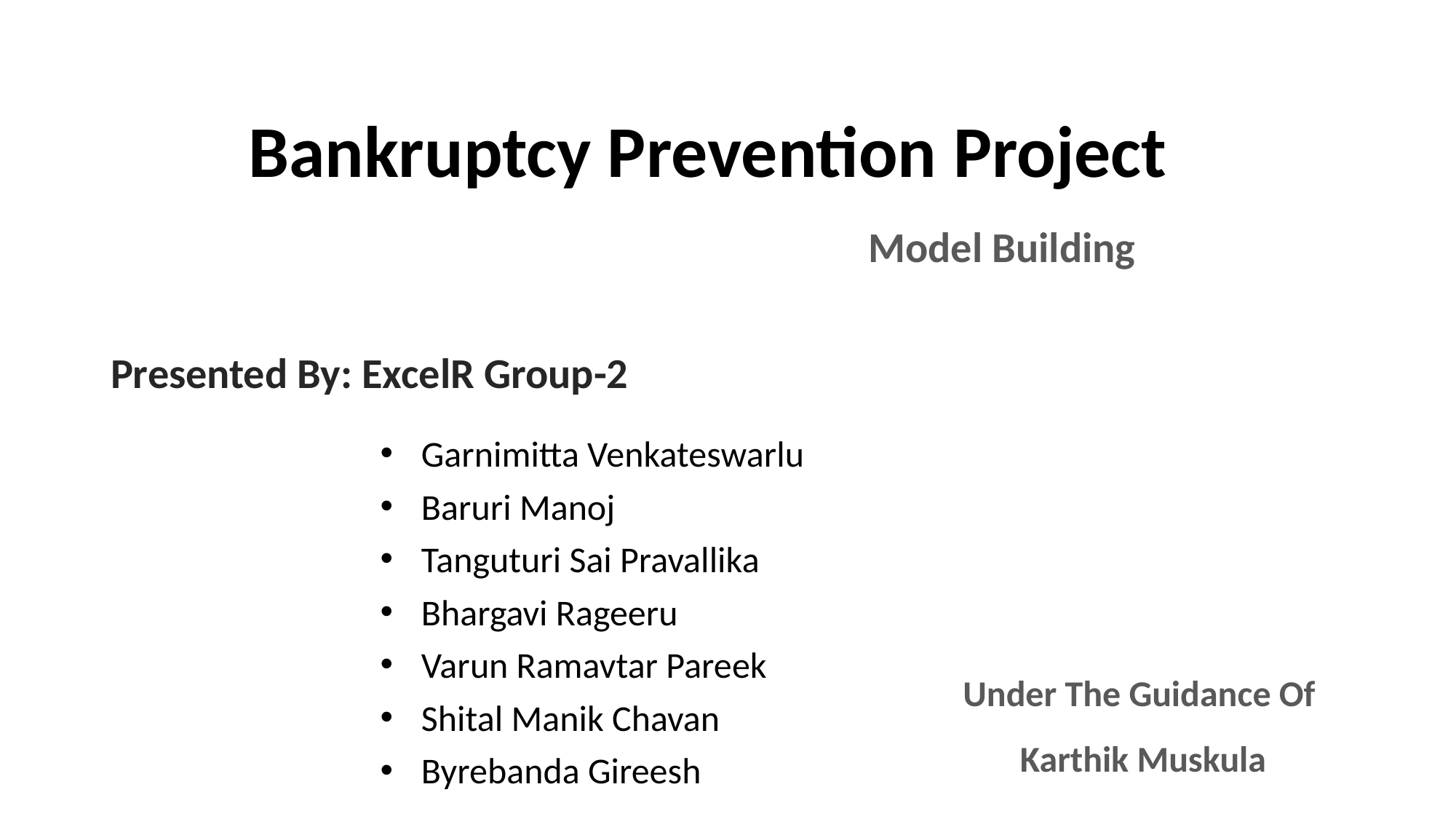

# Bankruptcy Prevention Project
Model Building
Presented By: ExcelR Group-2
Garnimitta Venkateswarlu
Baruri Manoj
Tanguturi Sai Pravallika
Bhargavi Rageeru
Varun Ramavtar Pareek
Shital Manik Chavan
Byrebanda Gireesh
Under The Guidance Of
Karthik Muskula